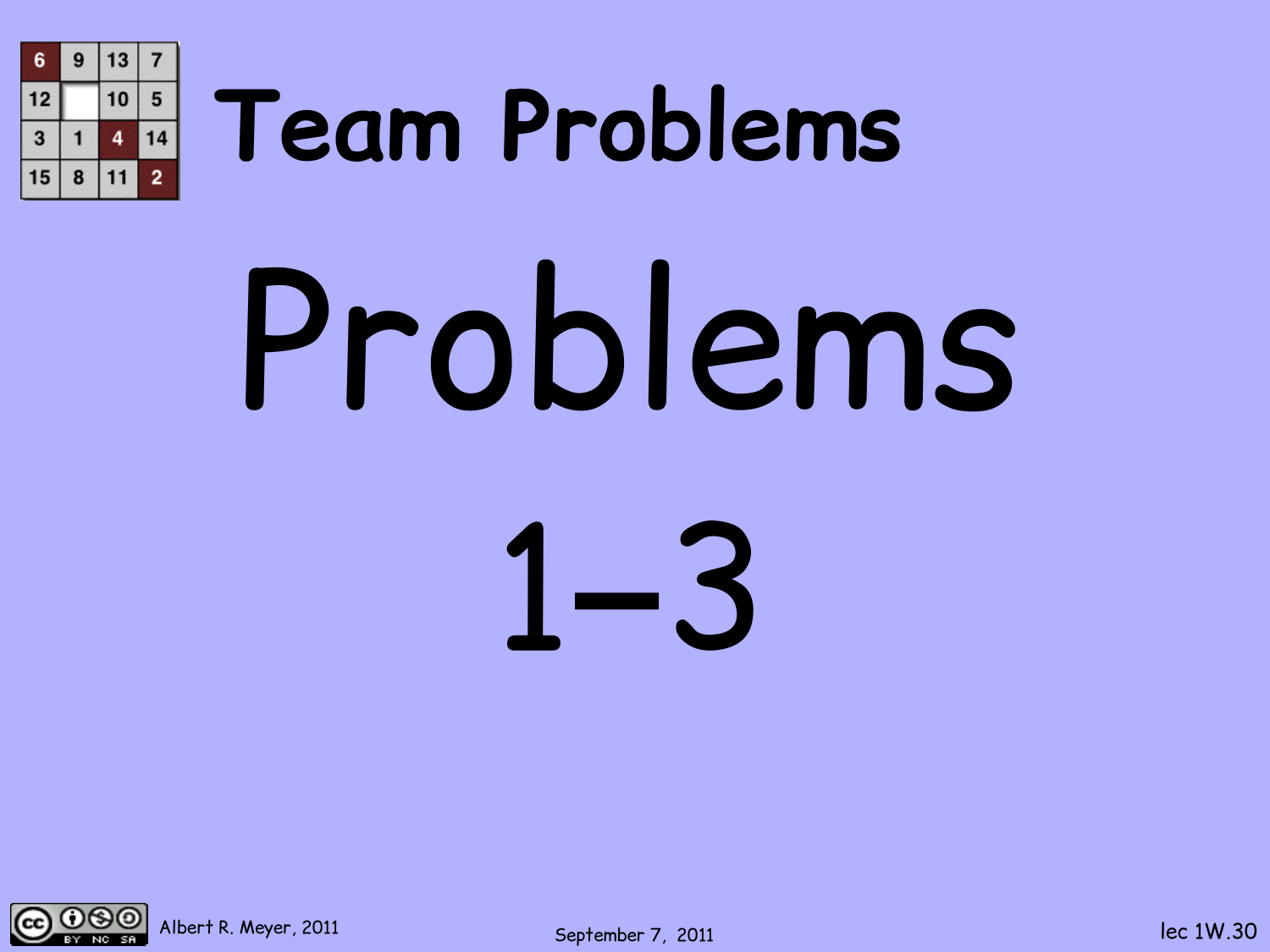

# Team Problems
Problems
1–3
lec 1W.30